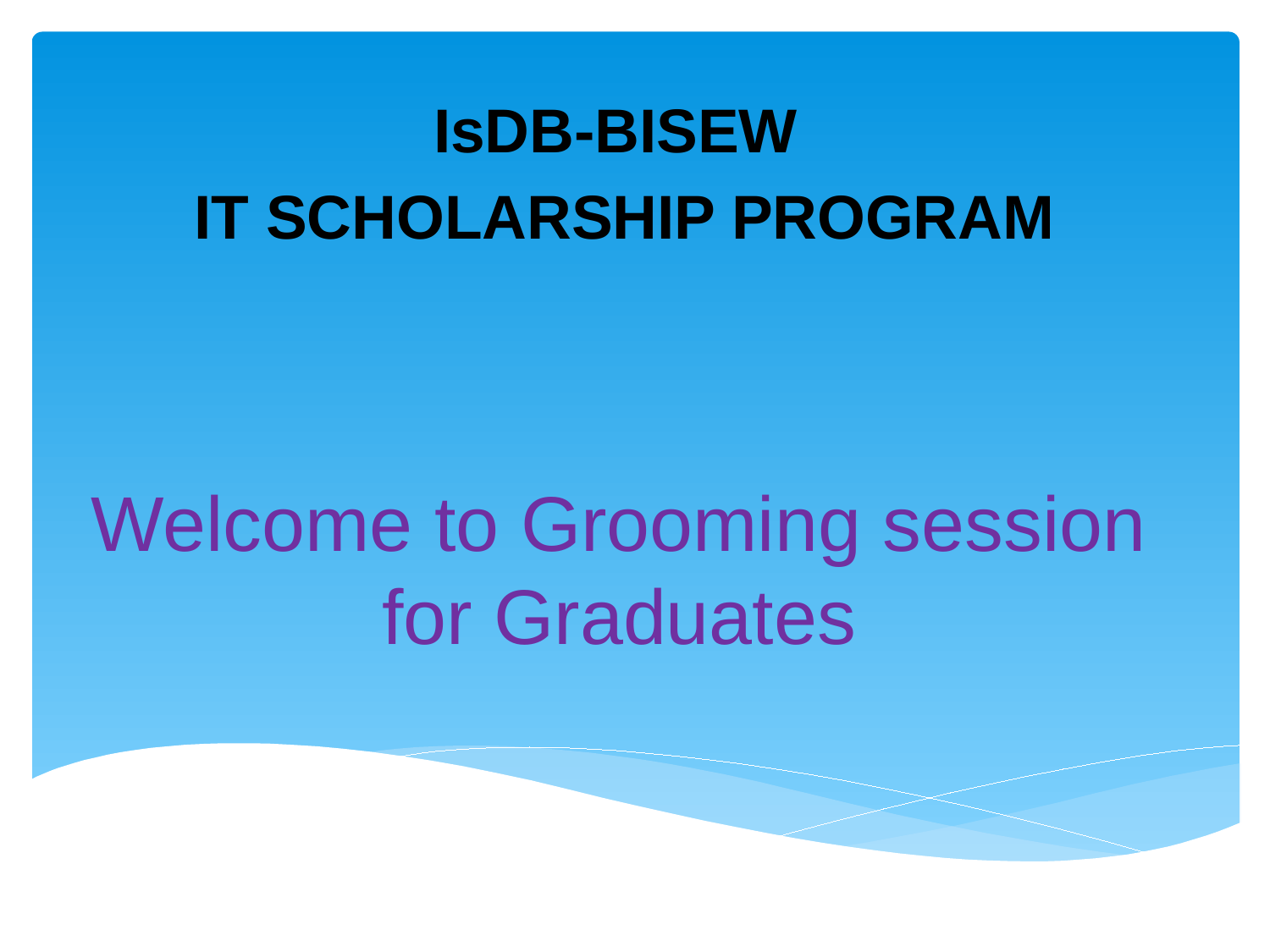

IsDB-BISEW
IT SCHOLARSHIP PROGRAM
# Welcome to Grooming session for Graduates